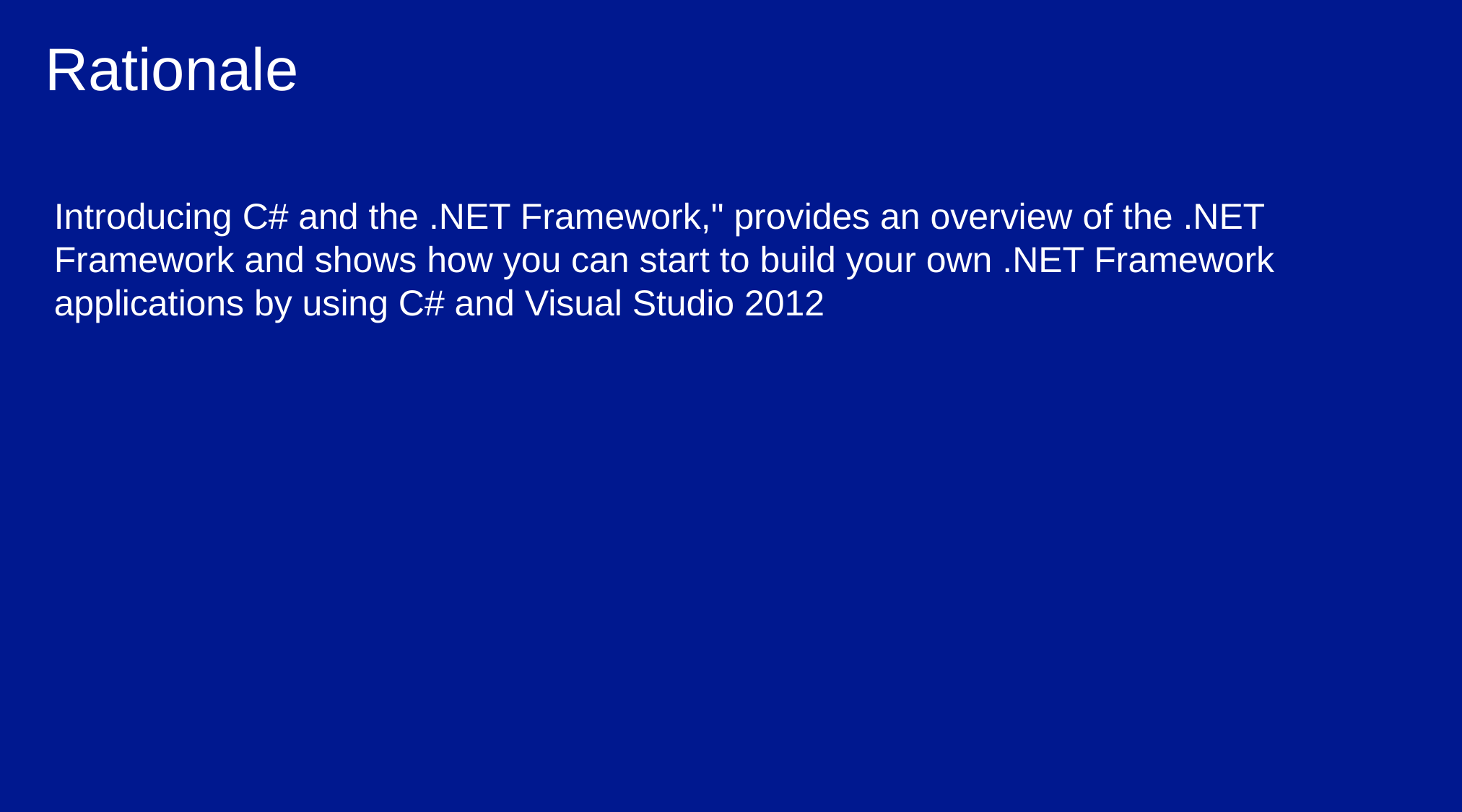

# Rationale

Introducing C# and the .NET Framework," provides an overview of the .NET Framework and shows how you can start to build your own .NET Framework applications by using C# and Visual Studio 2012